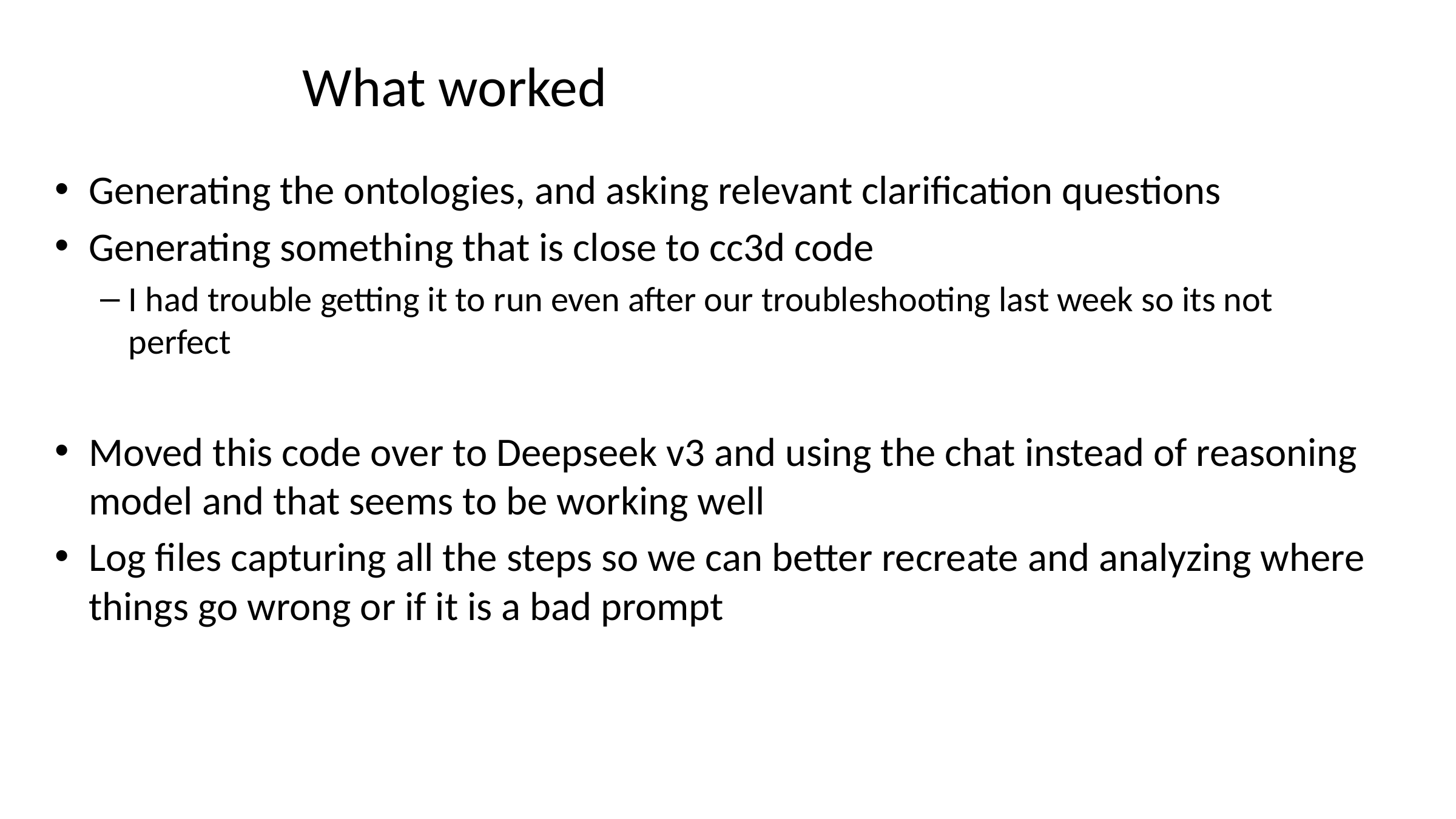

# What worked
Generating the ontologies, and asking relevant clarification questions
Generating something that is close to cc3d code
I had trouble getting it to run even after our troubleshooting last week so its not perfect

Moved this code over to Deepseek v3 and using the chat instead of reasoning model and that seems to be working well
Log files capturing all the steps so we can better recreate and analyzing where things go wrong or if it is a bad prompt